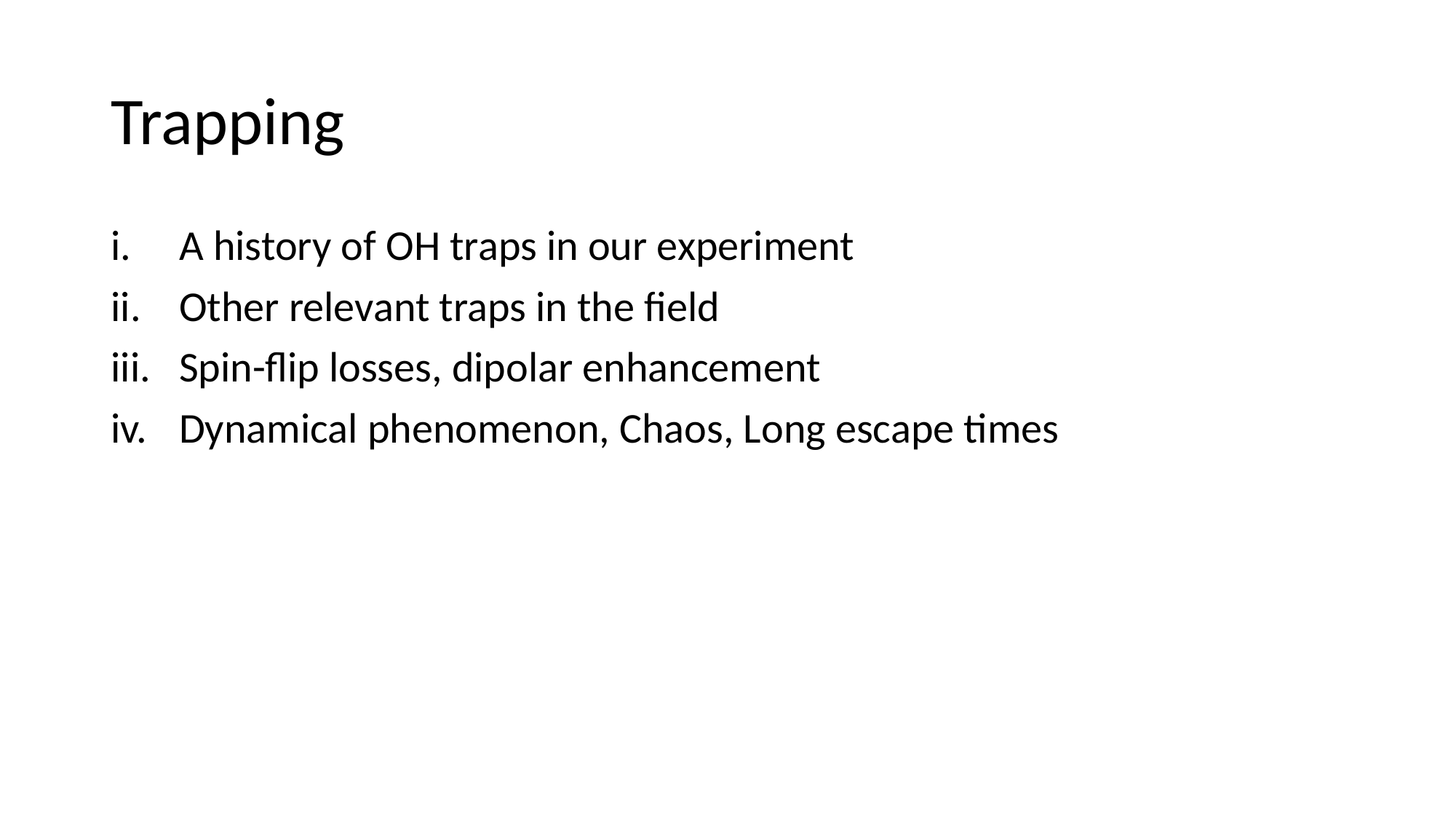

# Trapping
A history of OH traps in our experiment
Other relevant traps in the field
Spin-flip losses, dipolar enhancement
Dynamical phenomenon, Chaos, Long escape times